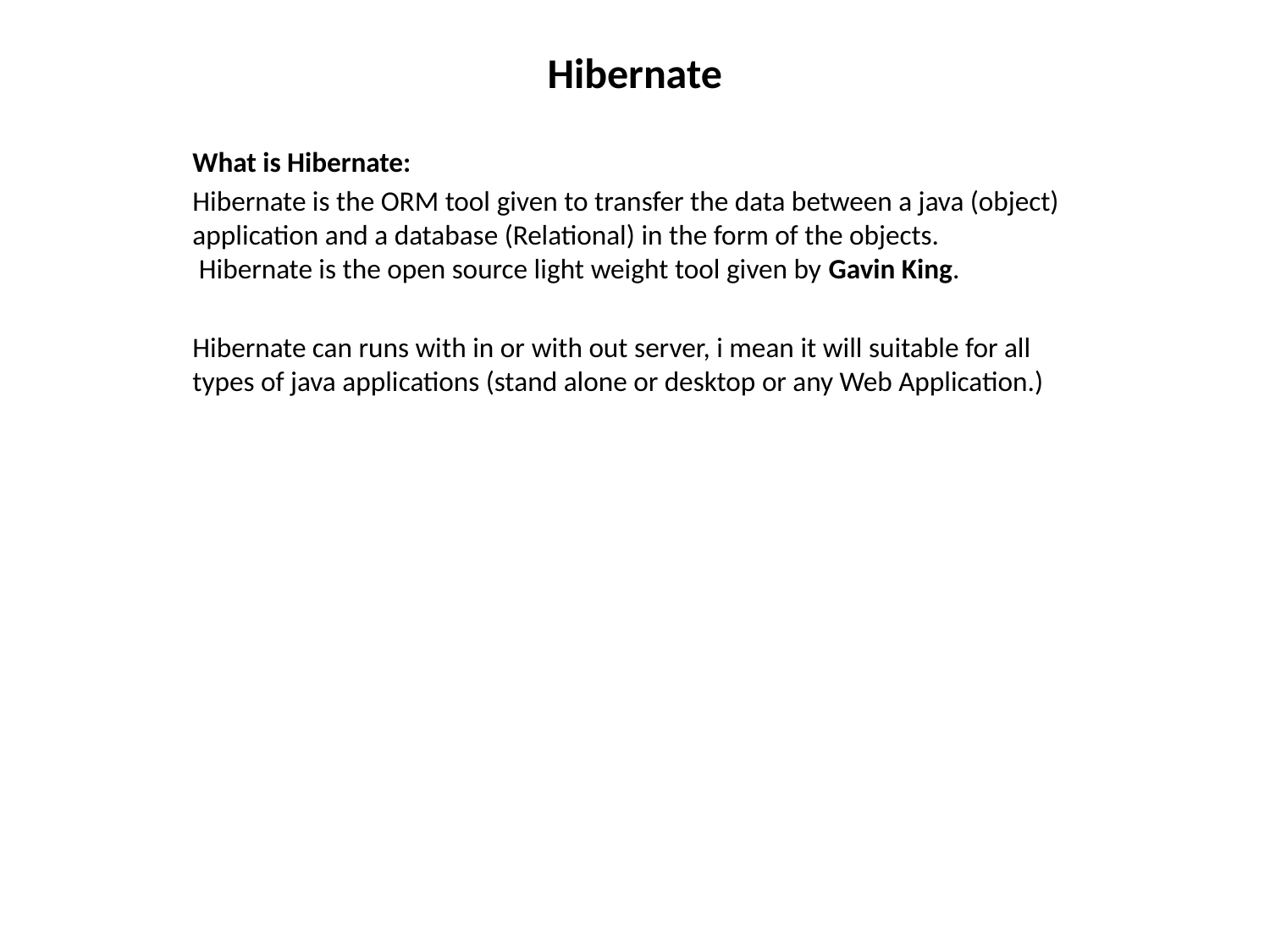

# Hibernate
What is Hibernate:
Hibernate is the ORM tool given to transfer the data between a java (object) application and a database (Relational) in the form of the objects.  Hibernate is the open source light weight tool given by Gavin King.

Hibernate can runs with in or with out server, i mean it will suitable for all types of java applications (stand alone or desktop or any Web Application.)